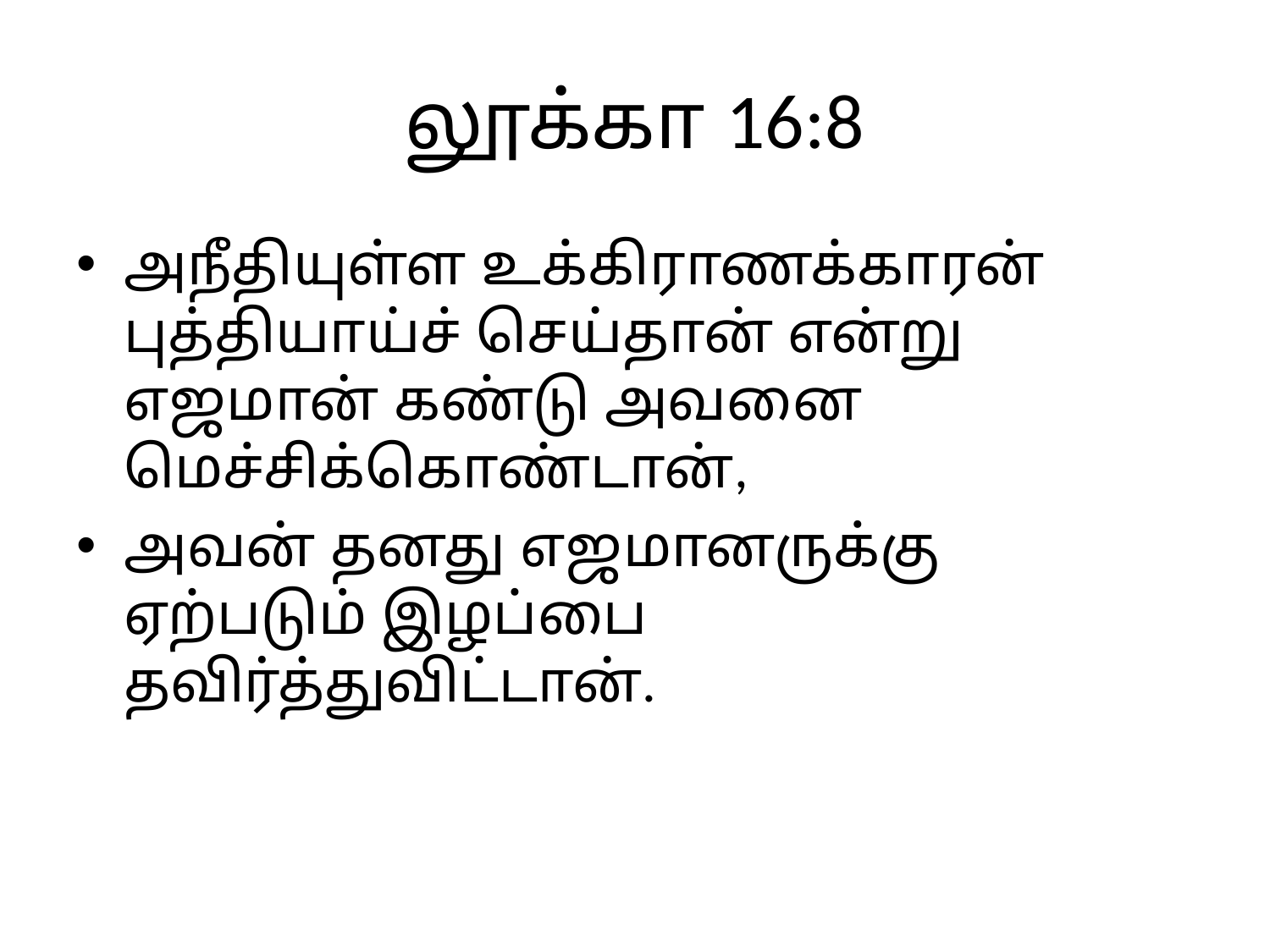

# லூக்கா 16:8
அநீதியுள்ள உக்கிராணக்காரன் புத்தியாய்ச் செய்தான் என்று எஜமான் கண்டு அவனை மெச்சிக்கொண்டான்,
அவன் தனது எஜமானருக்கு ஏற்படும் இழப்பை தவிர்த்துவிட்டான்.